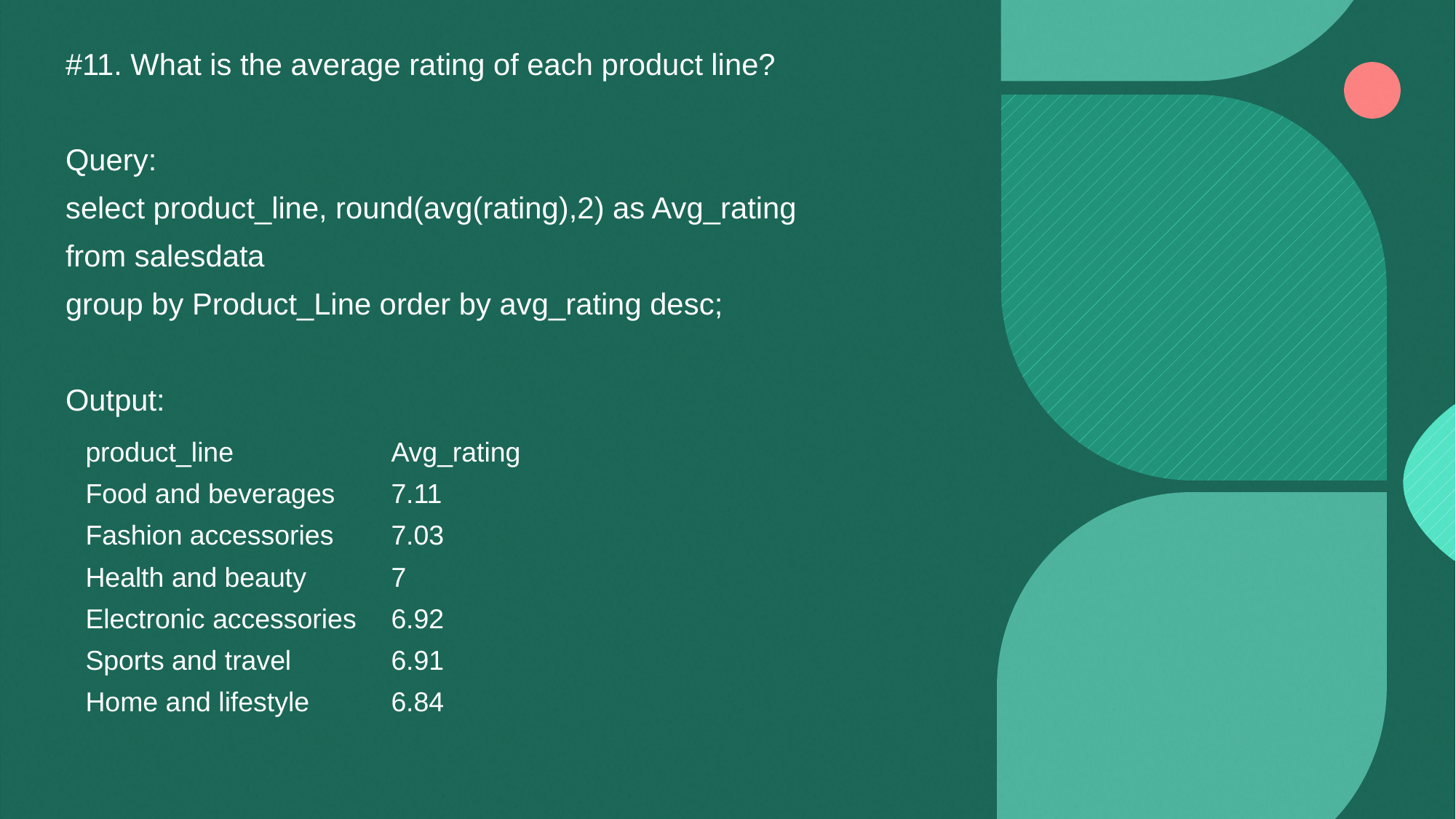

#11. What is the average rating of each product line?

Query:
select product_line, round(avg(rating),2) as Avg_rating
from salesdata
group by Product_Line order by avg_rating desc;

Output:

| product\_line | Avg\_rating |
| --- | --- |
| Food and beverages | 7.11 |
| Fashion accessories | 7.03 |
| Health and beauty | 7 |
| Electronic accessories | 6.92 |
| Sports and travel | 6.91 |
| Home and lifestyle | 6.84 |